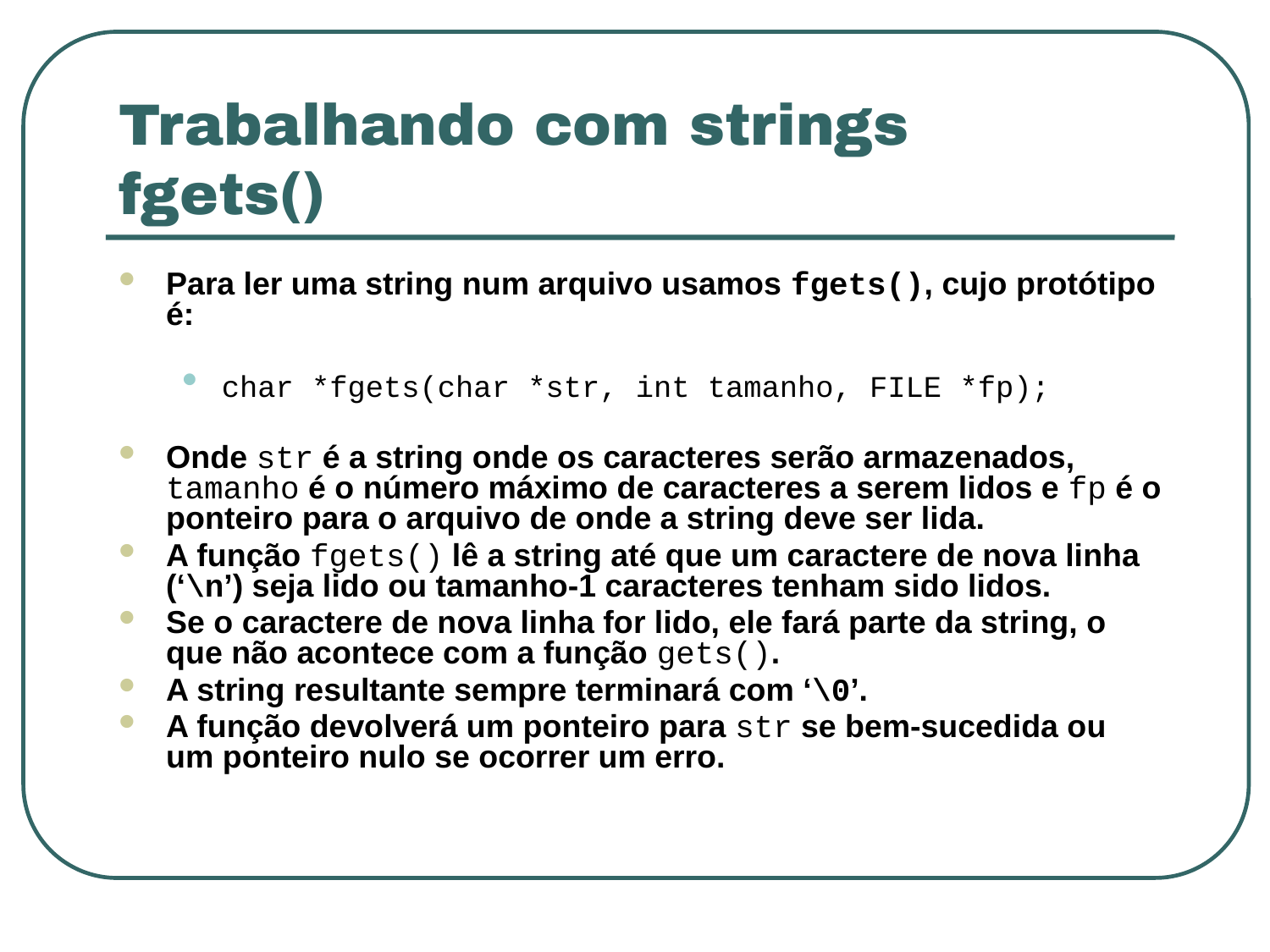

# Trabalhando com strings fgets()
Para ler uma string num arquivo usamos fgets(), cujo protótipo é:

char *fgets(char *str, int tamanho, FILE *fp);

Onde str é a string onde os caracteres serão armazenados, tamanho é o número máximo de caracteres a serem lidos e fp é o ponteiro para o arquivo de onde a string deve ser lida.
A função fgets() lê a string até que um caractere de nova linha (‘\n’) seja lido ou tamanho-1 caracteres tenham sido lidos.
Se o caractere de nova linha for lido, ele fará parte da string, o que não acontece com a função gets().
A string resultante sempre terminará com ‘\0’.
A função devolverá um ponteiro para str se bem-sucedida ou um ponteiro nulo se ocorrer um erro.